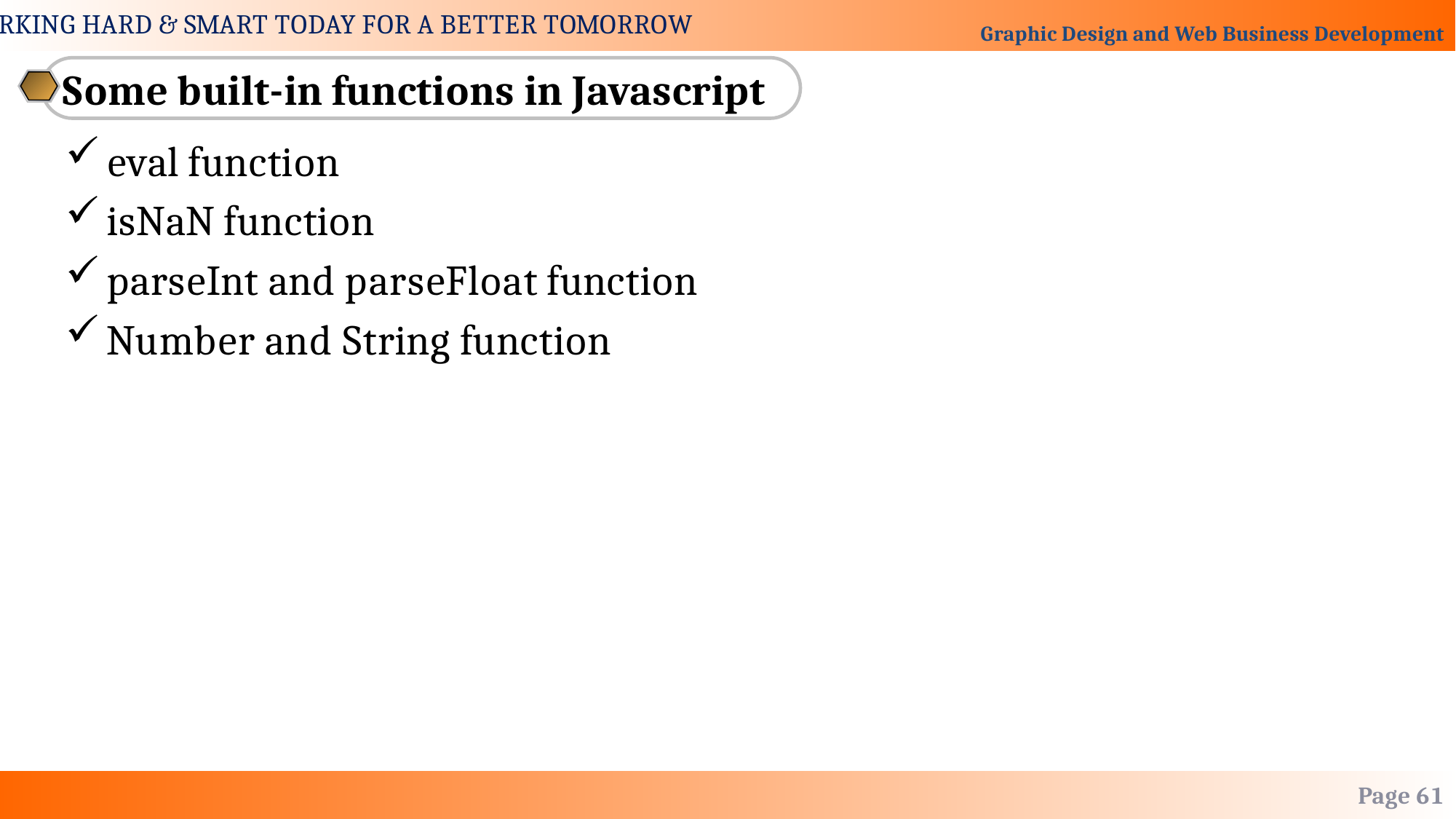

Some built-in functions in Javascript

eval function
isNaN function
parseInt and parseFloat function
Number and String function
Page 61